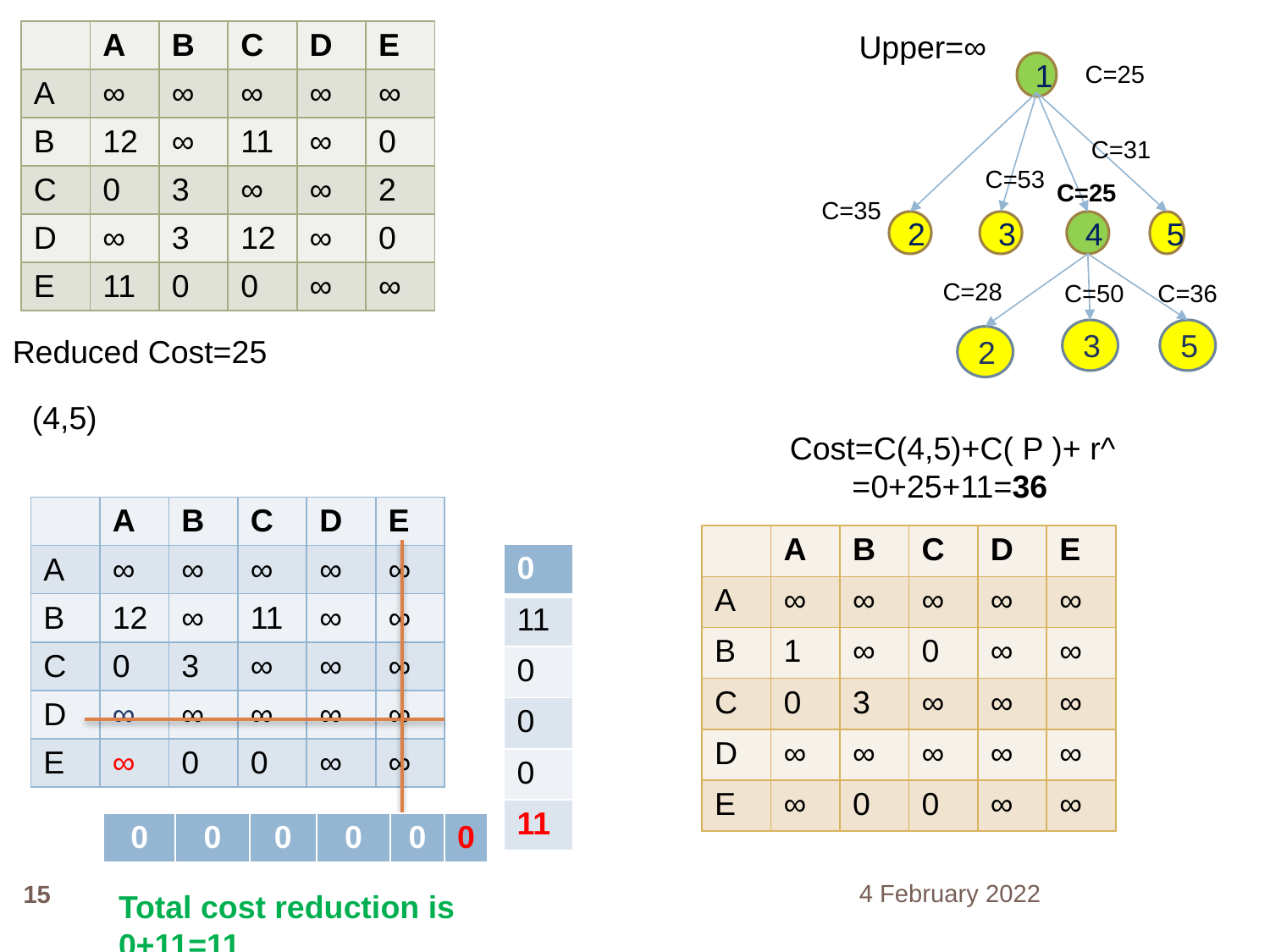

|  | A | B | C | D | E |
| --- | --- | --- | --- | --- | --- |
| A | ∞ | ∞ | ∞ | ∞ | ∞ |
| B | 12 | ∞ | 11 | ∞ | 0 |
| C | 0 | 3 | ∞ | ∞ | 2 |
| D | ∞ | 3 | 12 | ∞ | 0 |
| E | 11 | 0 | 0 | ∞ | ∞ |
Upper=∞

1
C=25
C=31
C=53
C=25
C=35
2
3
4
5
C=28
C=36
C=50
5
3
Reduced Cost=25
2
(4,5)
Cost=C(4,5)+C( P )+ r^
       =0+25+11=36
|  | A | B | C | D | E |
| --- | --- | --- | --- | --- | --- |
| A | ∞ | ∞ | ∞ | ∞ | ∞ |
| B | 12 | ∞ | 11 | ∞ | ∞ |
| C | 0 | 3 | ∞ | ∞ | ∞ |
| D | ∞ | ∞ | ∞ | ∞ | ∞ |
| E | ∞ | 0 | 0 | ∞ | ∞ |
|  | A | B | C | D | E |
| --- | --- | --- | --- | --- | --- |
| A | ∞ | ∞ | ∞ | ∞ | ∞ |
| B | 1 | ∞ | 0 | ∞ | ∞ |
| C | 0 | 3 | ∞ | ∞ | ∞ |
| D | ∞ | ∞ | ∞ | ∞ | ∞ |
| E | ∞ | 0 | 0 | ∞ | ∞ |
| 0 |
| --- |
| 11 |
| 0 |
| 0 |
| 0 |
| 11 |
| 0 | 0 | 0 | 0 | 0 | 0 |
| --- | --- | --- | --- | --- | --- |
15
4 February 2022
Total cost reduction is 0+11=11